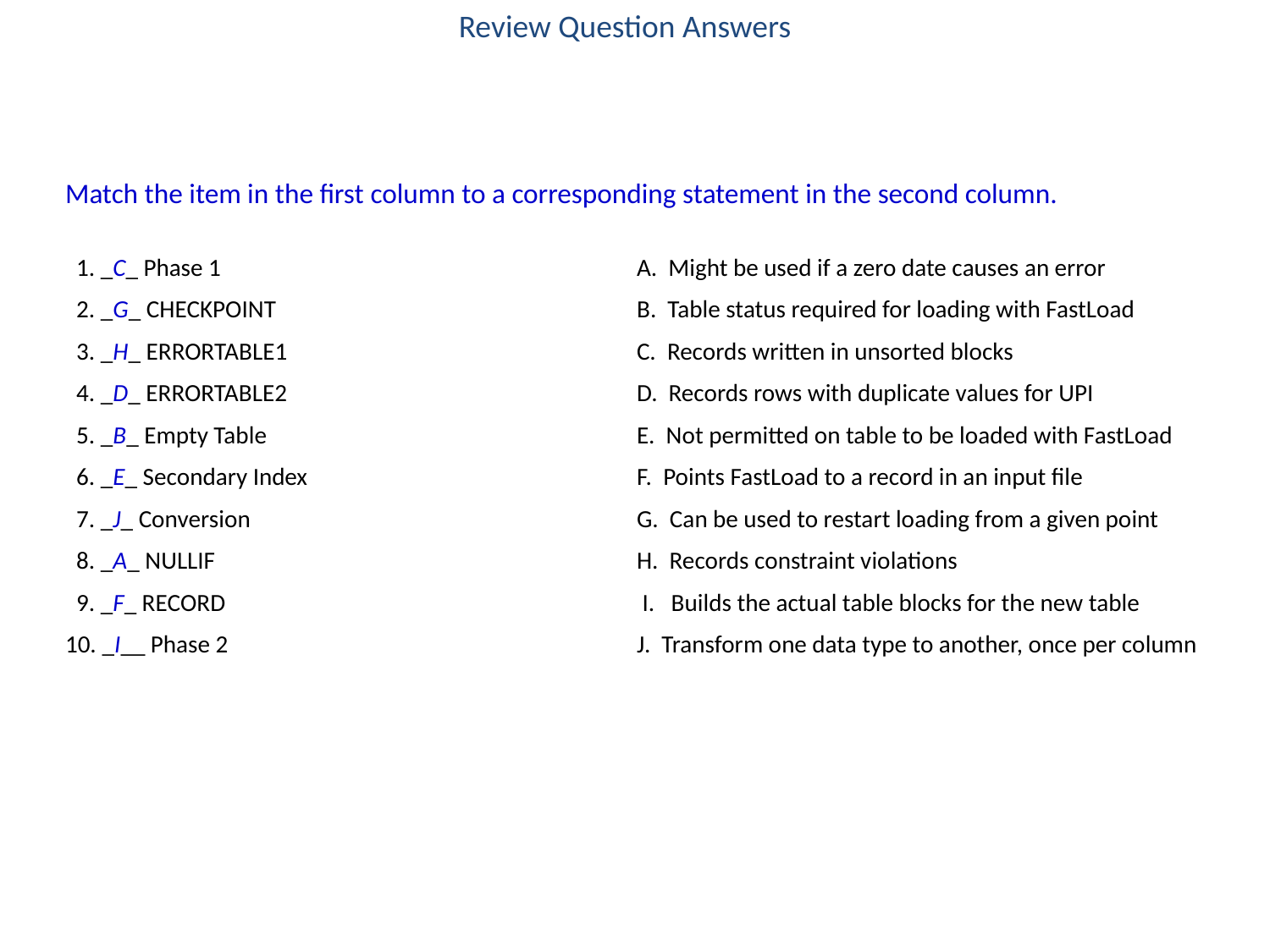

Review Question Answers
Match the item in the first column to a corresponding statement in the second column.

  1. _C_ Phase 1	A.  Might be used if a zero date causes an error
  2. _G_ CHECKPOINT	B.  Table status required for loading with FastLoad
  3. _H_ ERRORTABLE1	C.  Records written in unsorted blocks
  4. _D_ ERRORTABLE2 	D.  Records rows with duplicate values for UPI
  5. _B_ Empty Table 	E.  Not permitted on table to be loaded with FastLoad
  6. _E_ Secondary Index 	F.  Points FastLoad to a record in an input file
  7. _J_ Conversion 	G.  Can be used to restart loading from a given point
  8. _A_ NULLIF 	H.  Records constraint violations
  9. _F_ RECORD 	 I.   Builds the actual table blocks for the new table
10. _I__ Phase 2	J.  Transform one data type to another, once per column